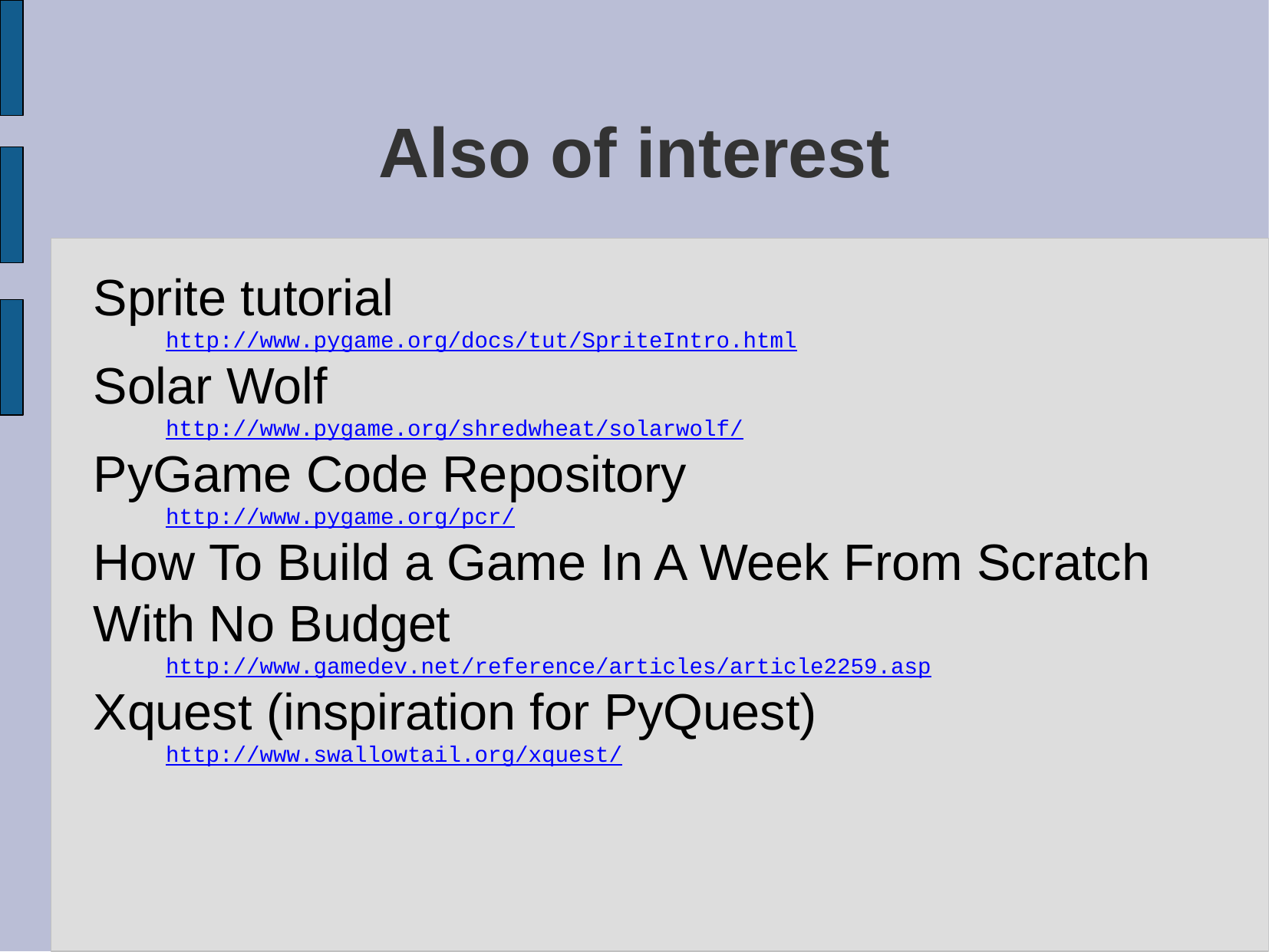

Also of interest
Sprite tutorial
http://www.pygame.org/docs/tut/SpriteIntro.html
Solar Wolf
http://www.pygame.org/shredwheat/solarwolf/
PyGame Code Repository
http://www.pygame.org/pcr/
How To Build a Game In A Week From Scratch With No Budget
http://www.gamedev.net/reference/articles/article2259.asp
Xquest (inspiration for PyQuest)
http://www.swallowtail.org/xquest/